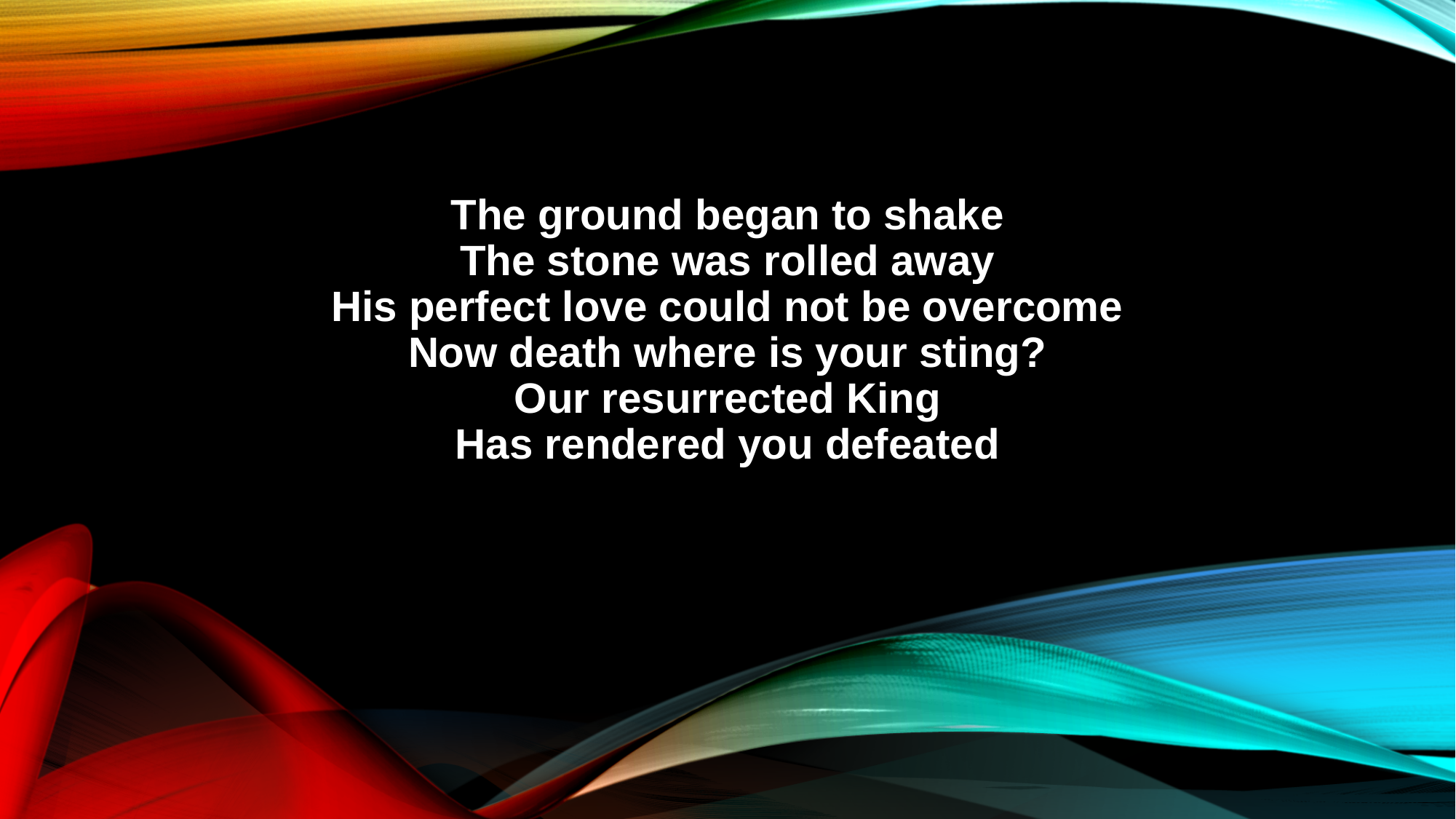

The ground began to shake
The stone was rolled away
His perfect love could not be overcome
Now death where is your sting?
Our resurrected King
Has rendered you defeated